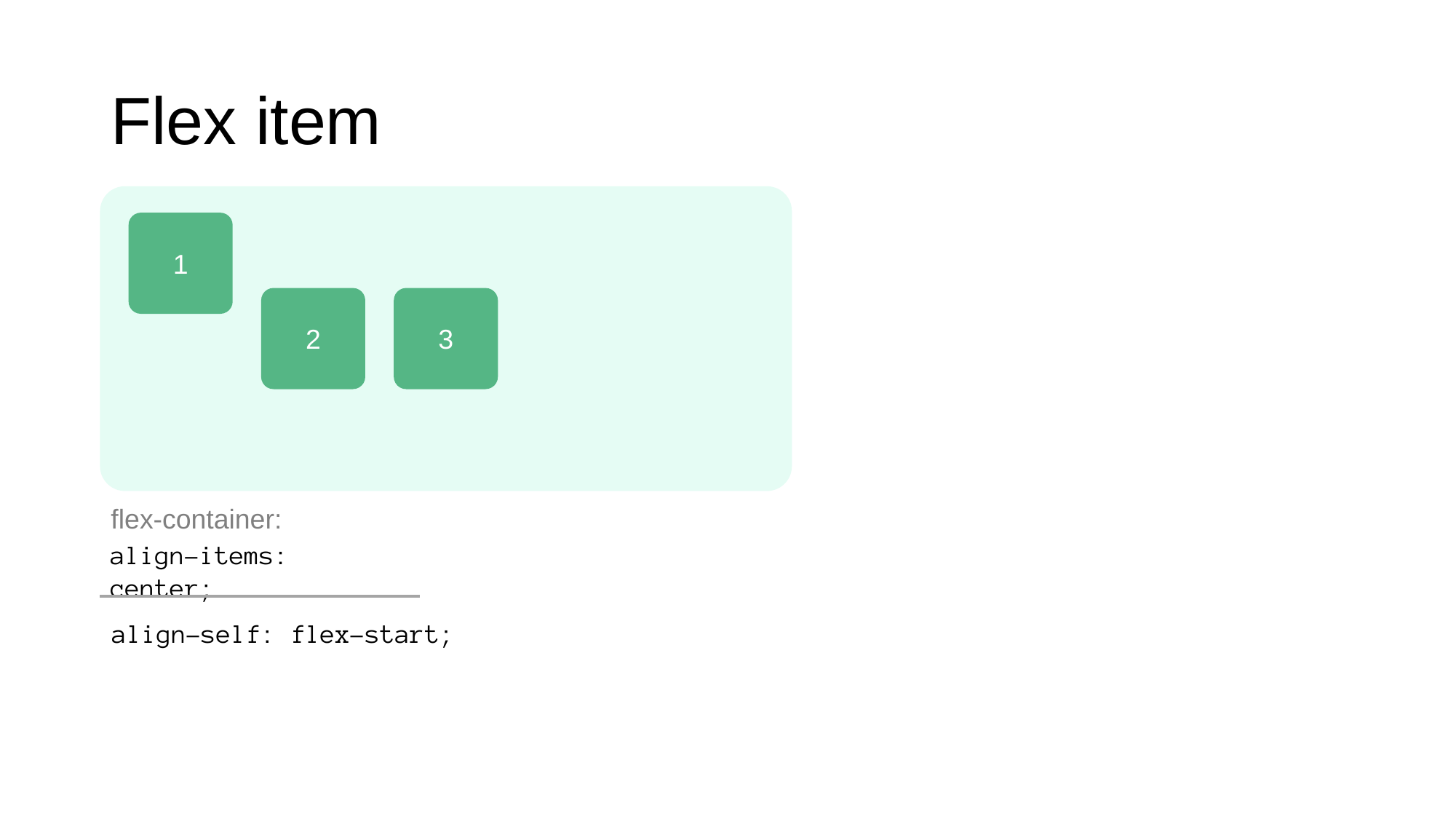

# Flex item

1
3
2
flex-container:
align-items: center;
align-self: flex-start;